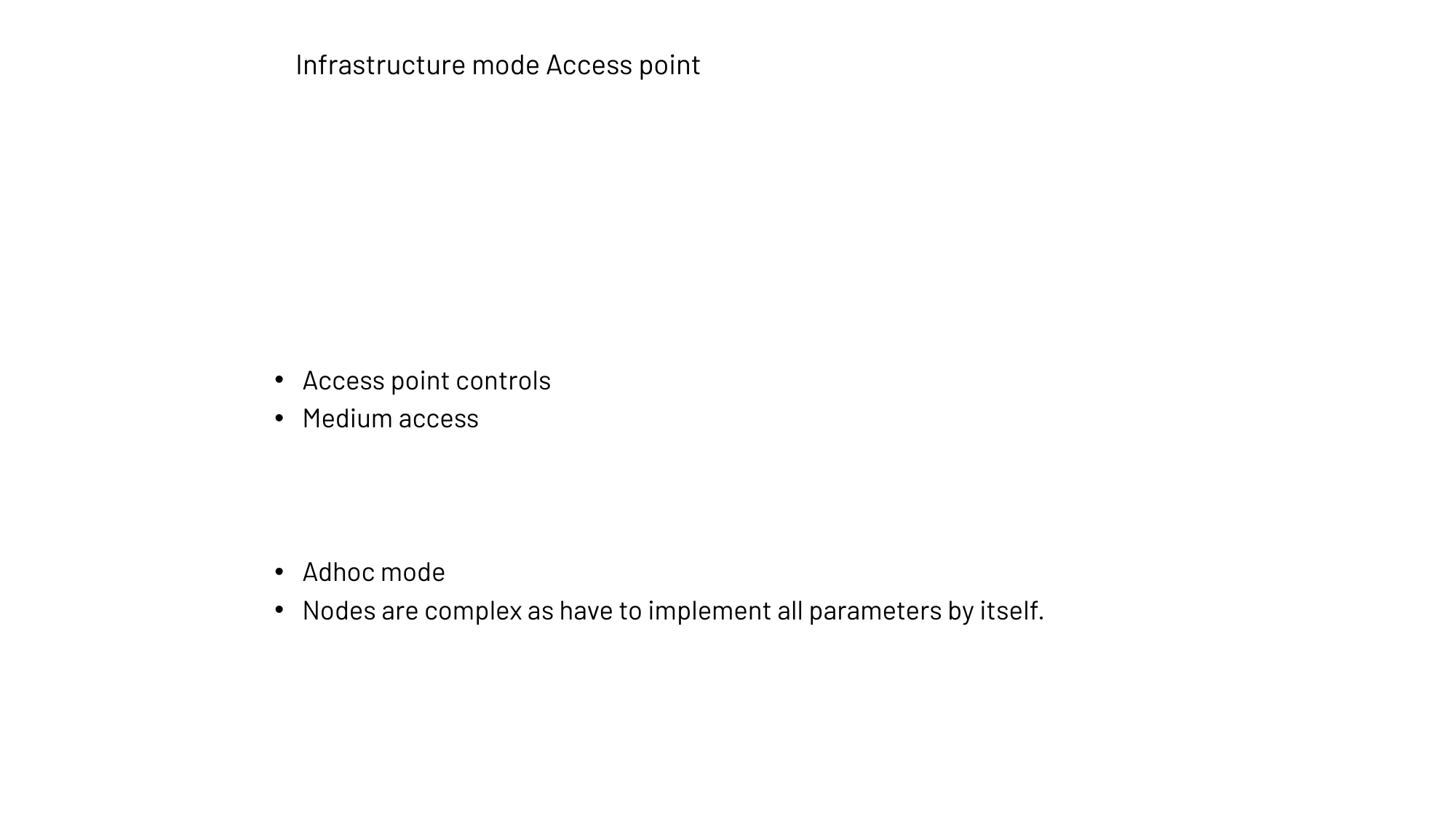

# Infrastructure mode Access point
Access point controls
Medium access

Adhoc mode
Nodes are complex as have to implement all parameters by itself.